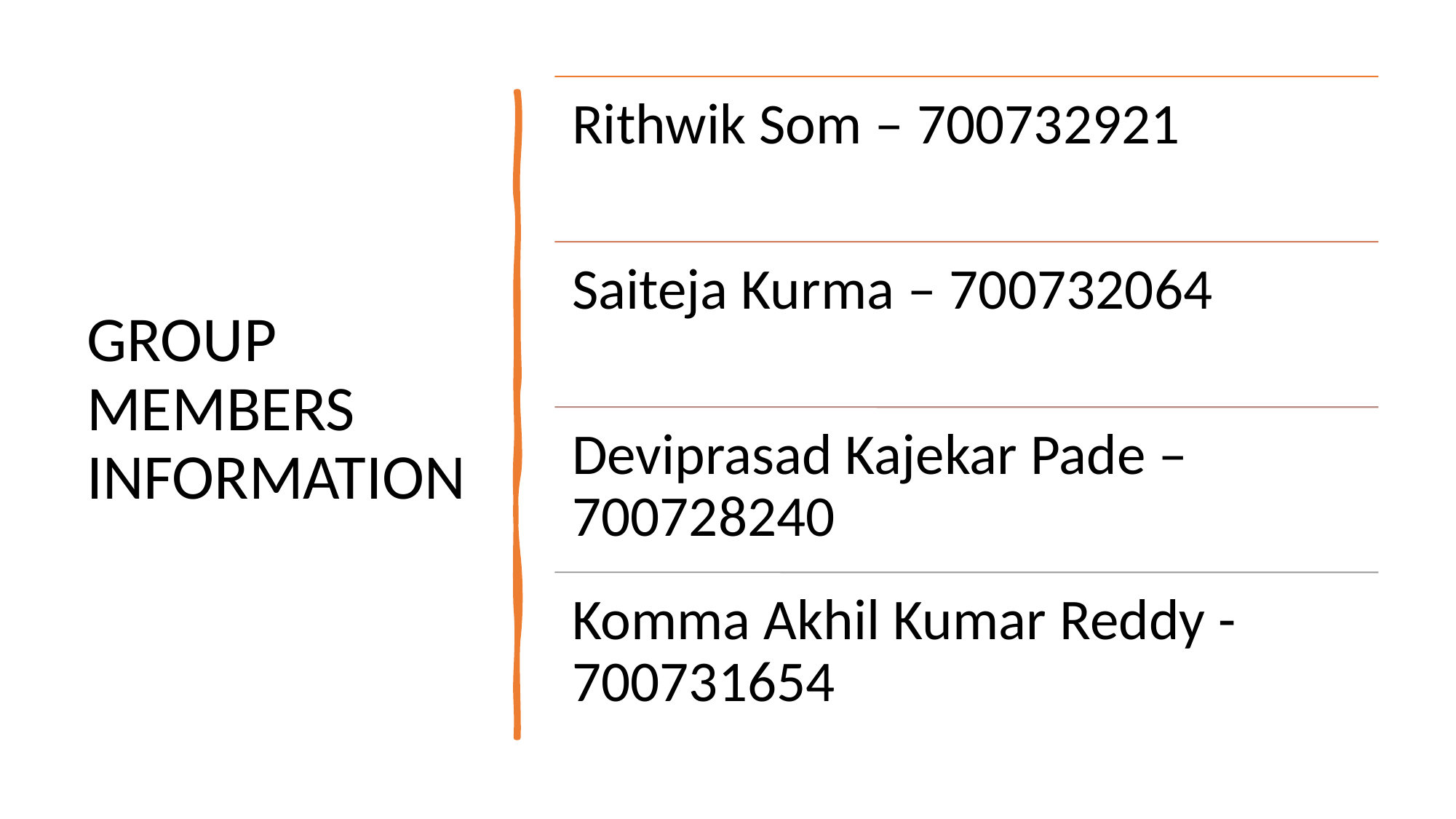

Rithwik Som – 700732921
Saiteja Kurma – 700732064
Deviprasad Kajekar Pade – 700728240
Komma Akhil Kumar Reddy - 700731654
# GROUP MEMBERS INFORMATION